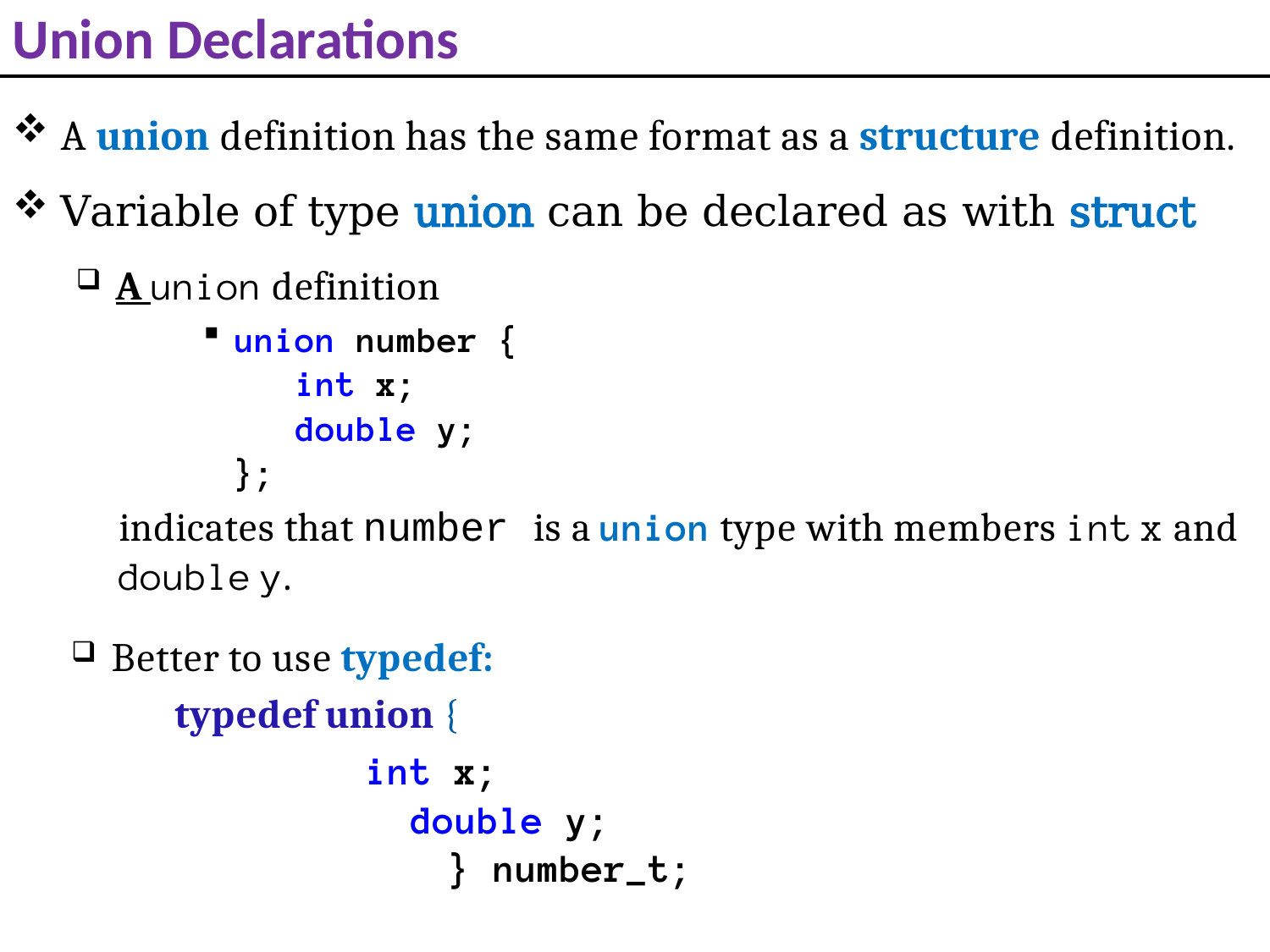

# Union Declarations
A union definition has the same format as a structure definition.
Variable of type union can be declared as with struct
A union definition
union number {
   int x;
   double y;
};
indicates that number is a union type with members int x and double y.
Better to use typedef:
            typedef union {
                                int x;
		    double y;
			} number_t;